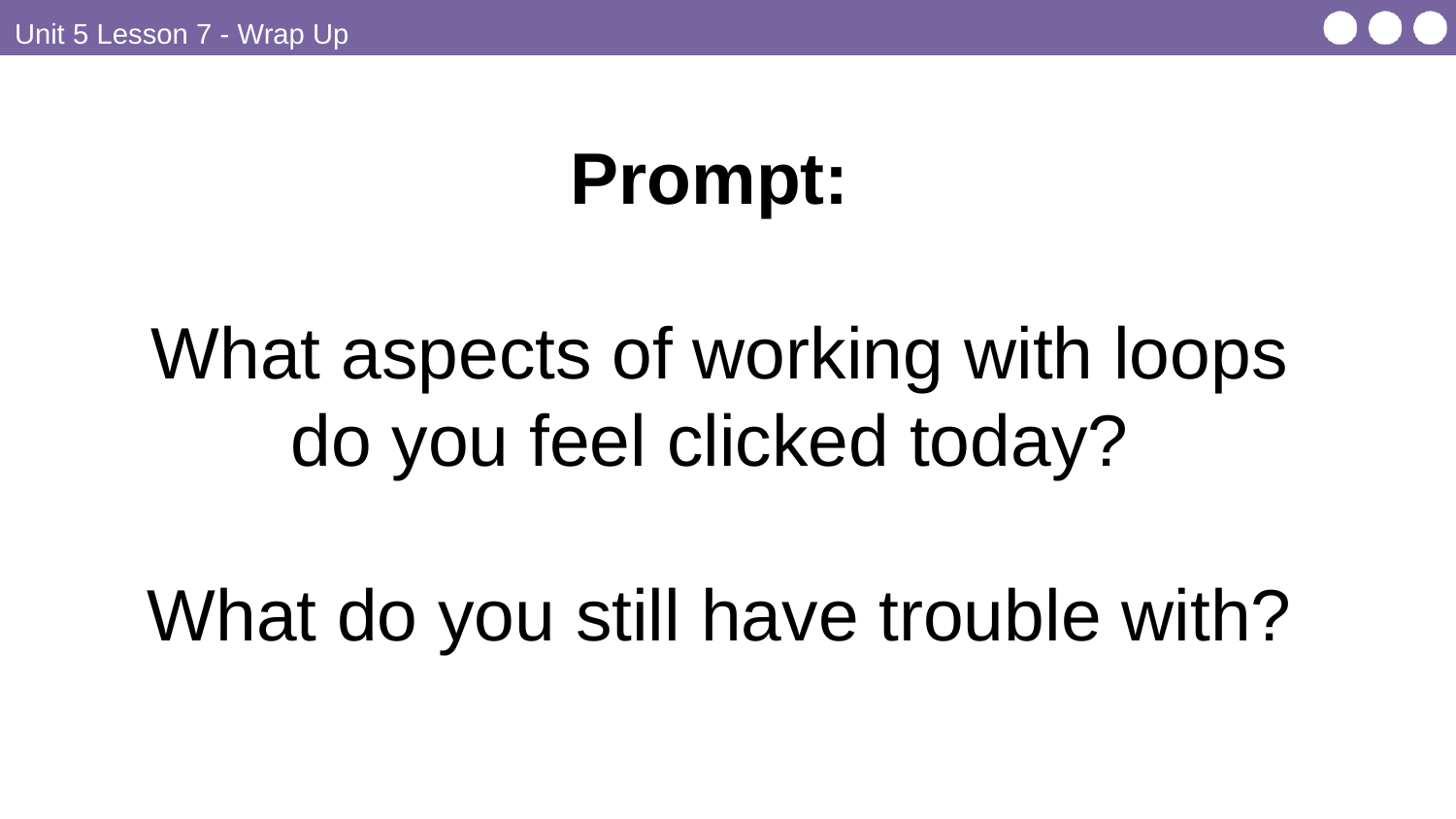

Unit 5 Lesson 7 - Wrap Up
Prompt:

What aspects of working with loops do you feel clicked today?

What do you still have trouble with?